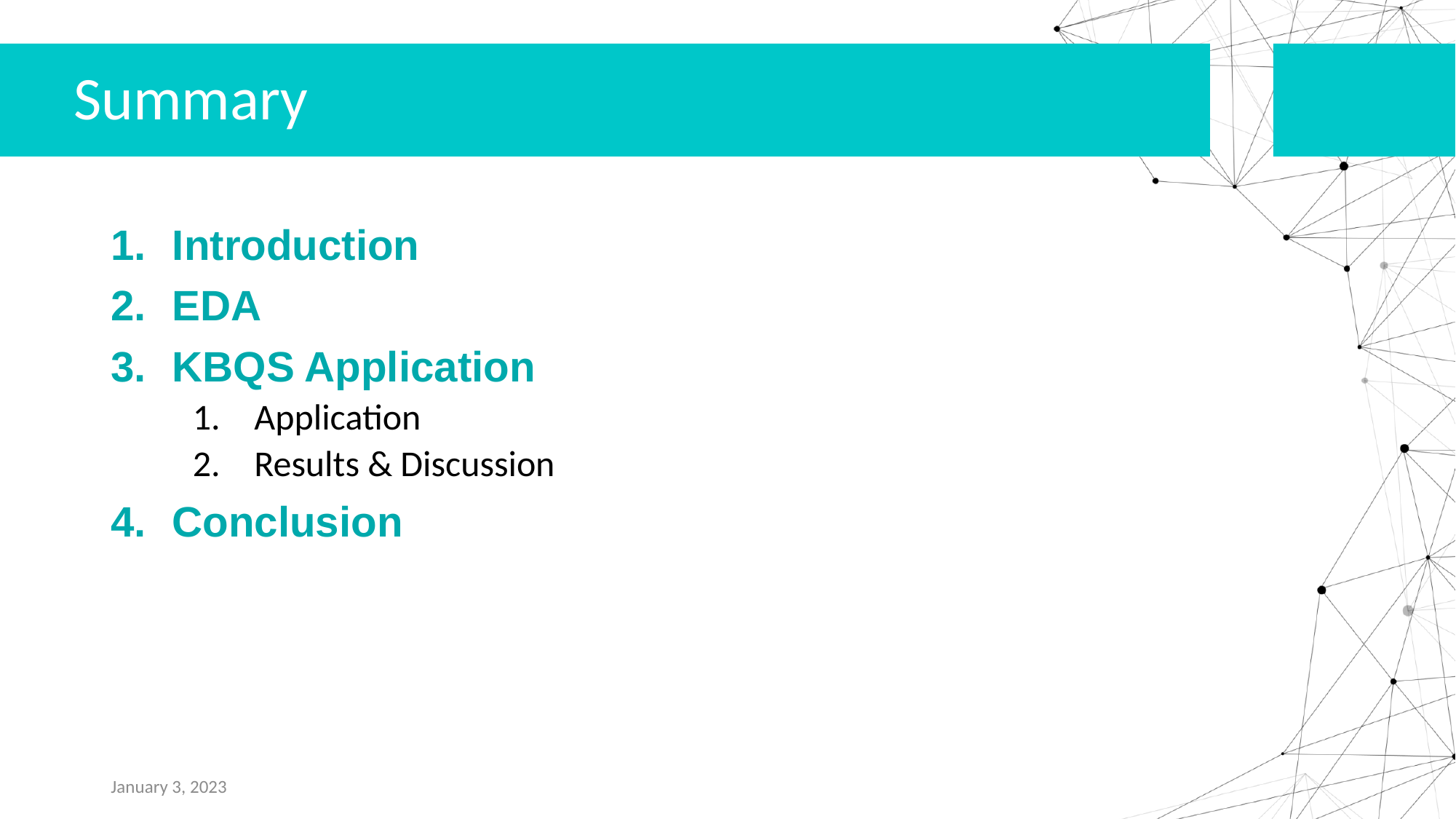

# Summary
Introduction
EDA
KBQS Application
Application
Results & Discussion
Conclusion

January 3, 2023